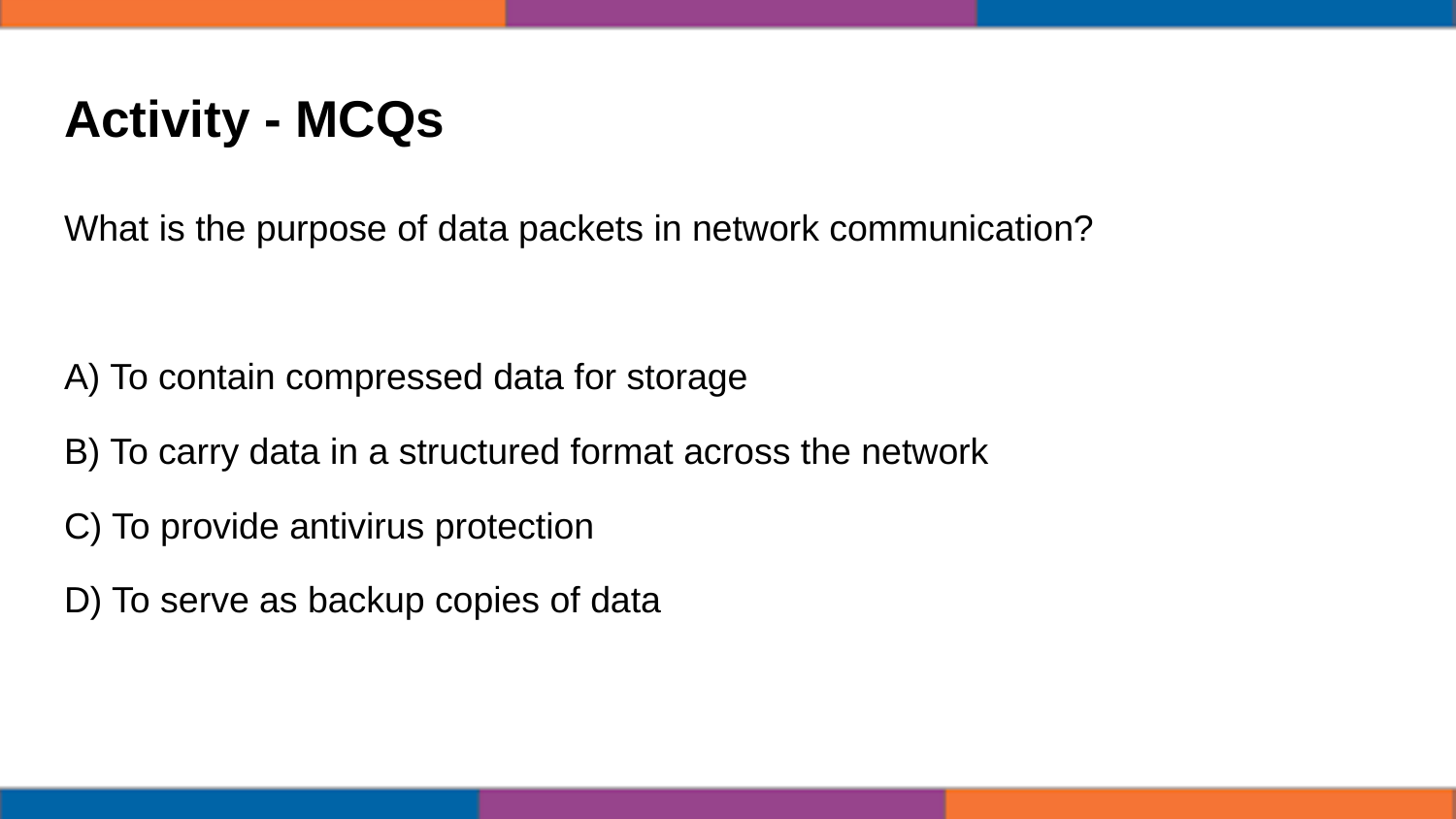

# Activity - MCQs
What is the purpose of data packets in network communication?

A) To contain compressed data for storage
B) To carry data in a structured format across the network
C) To provide antivirus protection
D) To serve as backup copies of data